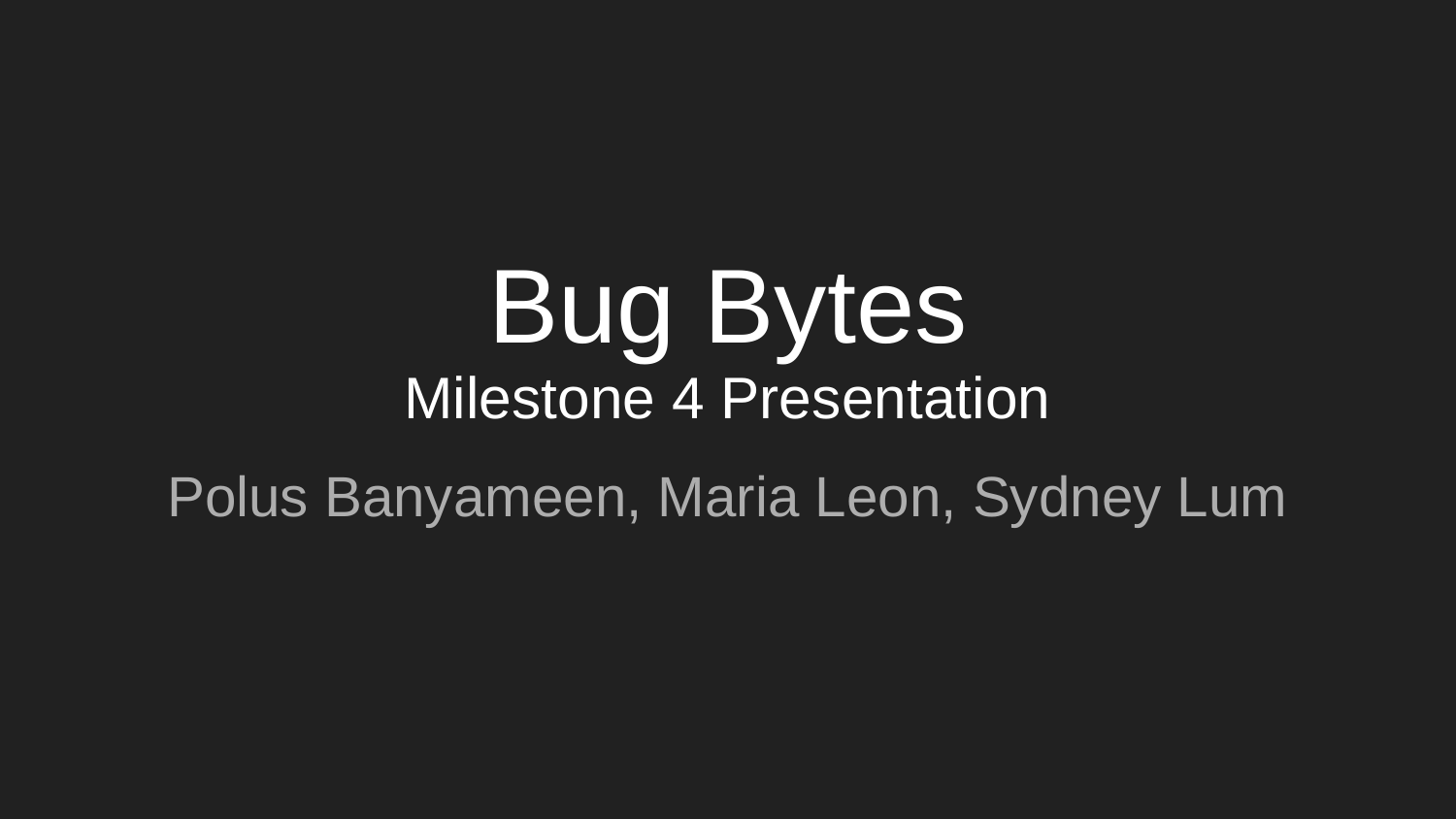

# Bug Bytes
Milestone 4 Presentation
Polus Banyameen, Maria Leon, Sydney Lum